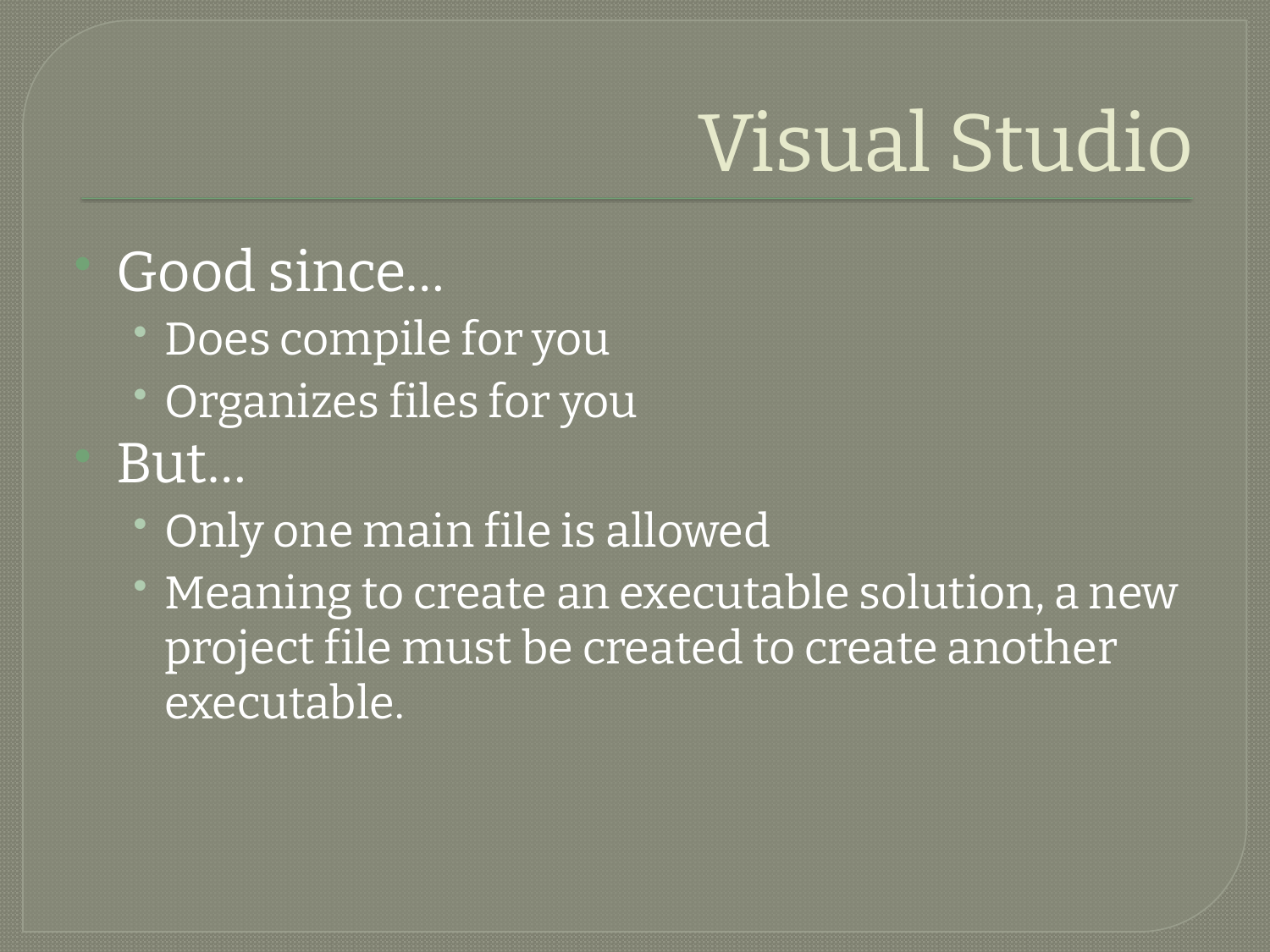

# Visual Studio
Good since…
Does compile for you
Organizes files for you
But…
Only one main file is allowed
Meaning to create an executable solution, a new project file must be created to create another executable.